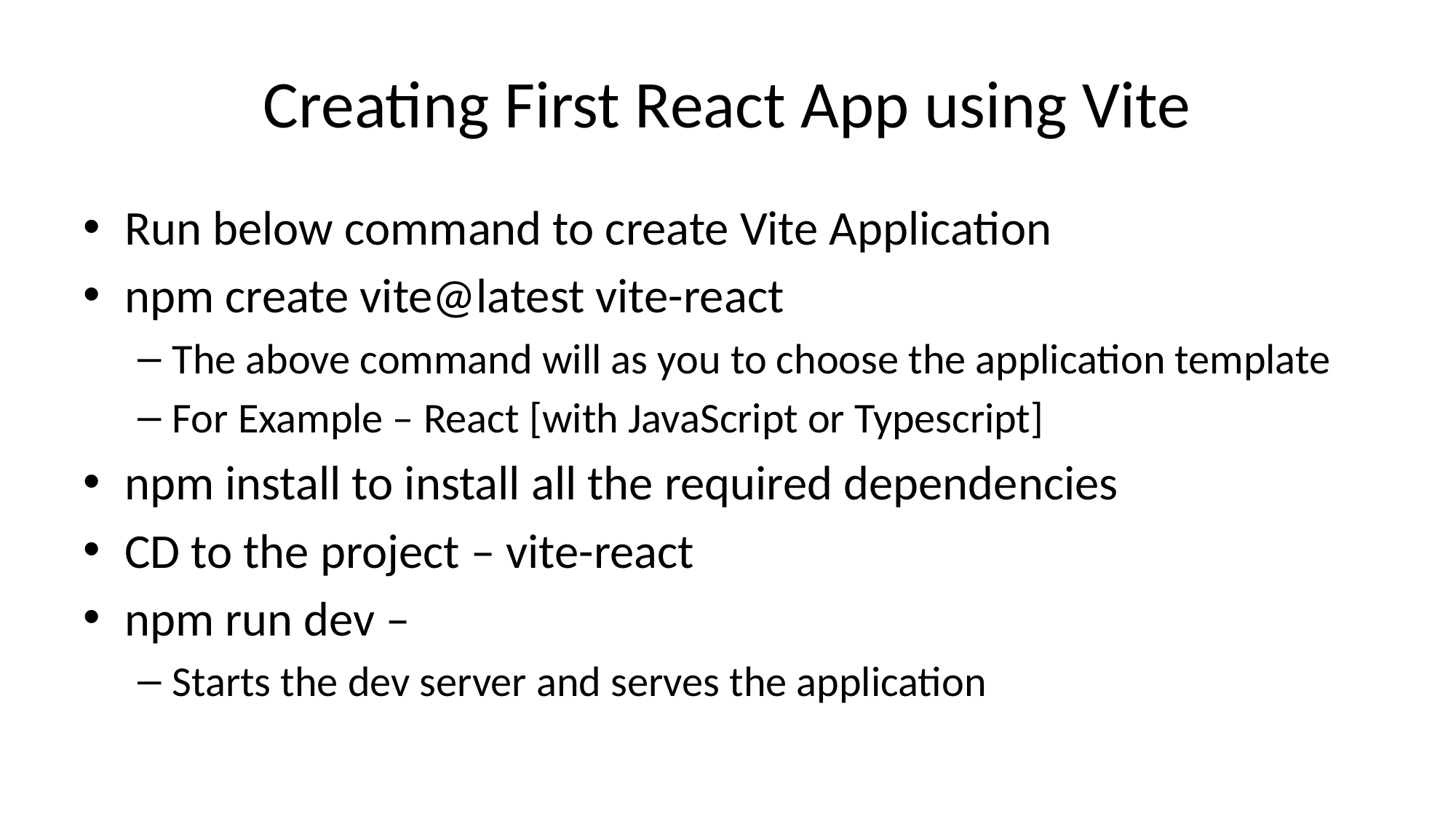

# Creating First React App using Vite
Run below command to create Vite Application
npm create vite@latest vite-react
The above command will as you to choose the application template
For Example – React [with JavaScript or Typescript]
npm install to install all the required dependencies
CD to the project – vite-react
npm run dev –
Starts the dev server and serves the application